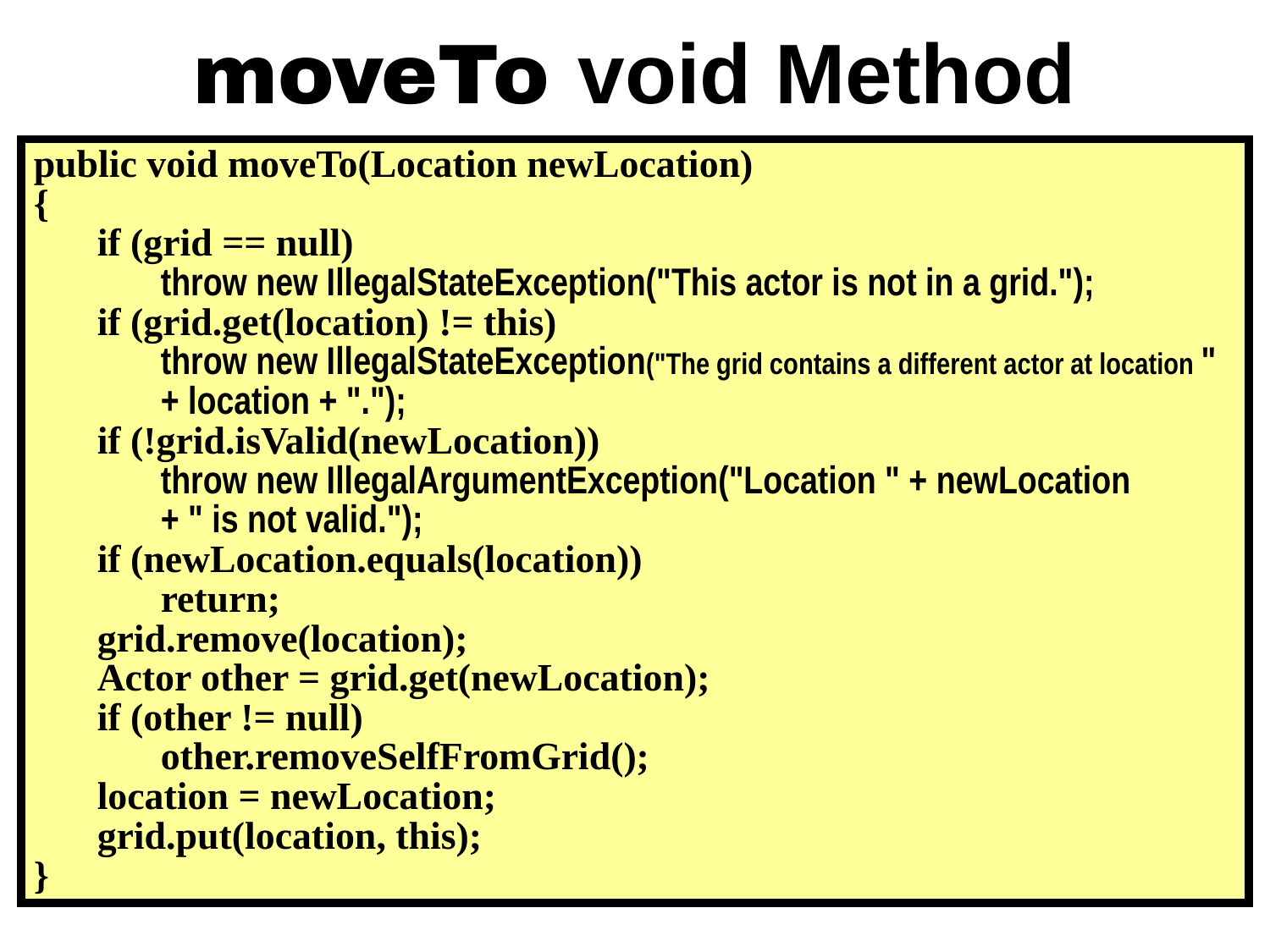

# moveTo void Method
public void moveTo(Location newLocation)
{
	if (grid == null)
		throw new IllegalStateException("This actor is not in a grid.");
	if (grid.get(location) != this)
		throw new IllegalStateException("The grid contains a different actor at location "
		+ location + ".");
	if (!grid.isValid(newLocation))
		throw new IllegalArgumentException("Location " + newLocation
		+ " is not valid.");
	if (newLocation.equals(location))
		return;
	grid.remove(location);
	Actor other = grid.get(newLocation);
	if (other != null)
		other.removeSelfFromGrid();
	location = newLocation;
	grid.put(location, this);
}